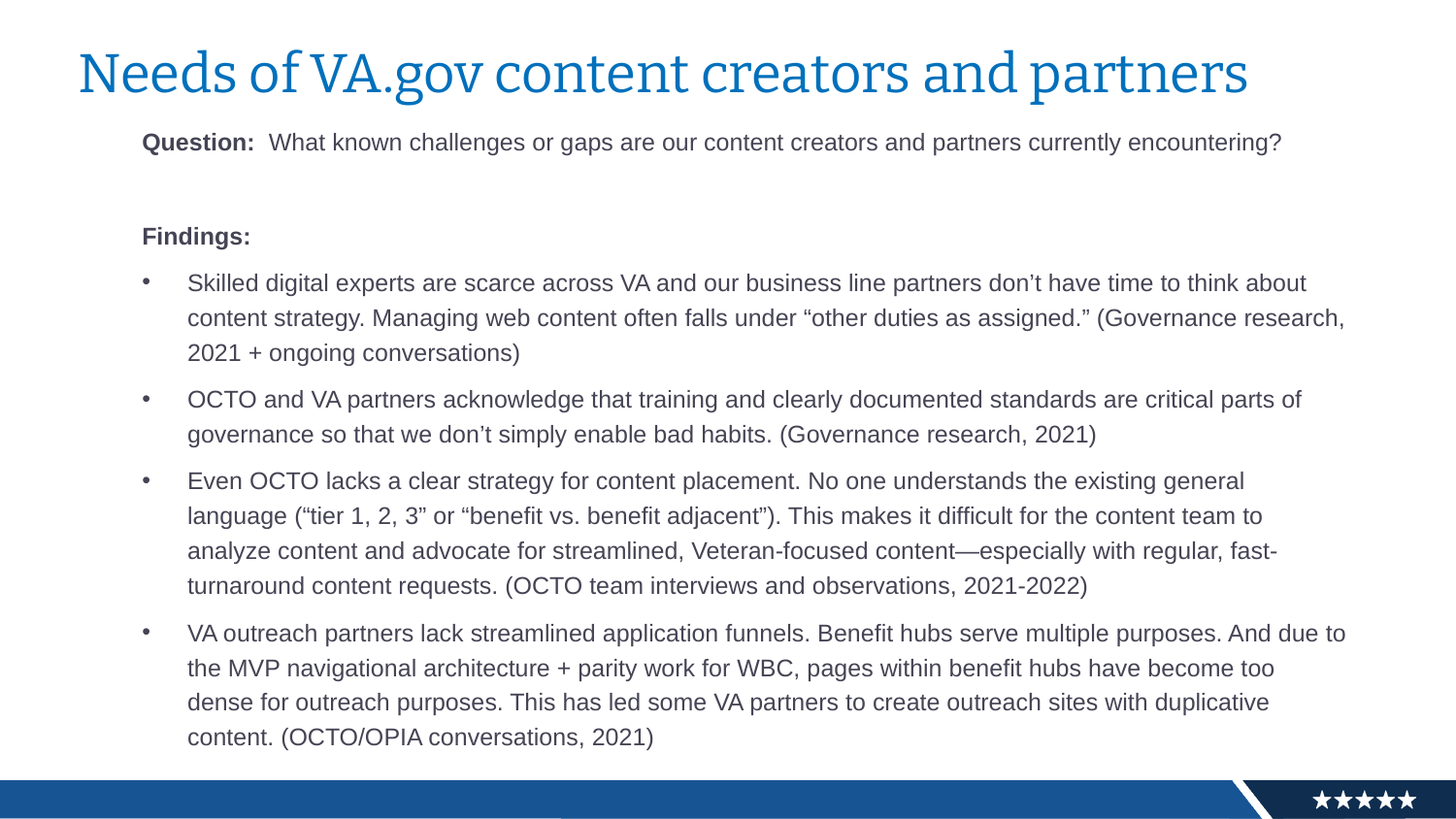

# Needs of VA.gov content creators and partners
Question:  What known challenges or gaps are our content creators and partners currently encountering?

Findings:
Skilled digital experts are scarce across VA and our business line partners don’t have time to think about content strategy. Managing web content often falls under “other duties as assigned.” (Governance research, 2021 + ongoing conversations)
OCTO and VA partners acknowledge that training and clearly documented standards are critical parts of governance so that we don’t simply enable bad habits. (Governance research, 2021)
Even OCTO lacks a clear strategy for content placement. No one understands the existing general language (“tier 1, 2, 3” or “benefit vs. benefit adjacent”). This makes it difficult for the content team to analyze content and advocate for streamlined, Veteran-focused content—especially with regular, fast-turnaround content requests. (OCTO team interviews and observations, 2021-2022)
VA outreach partners lack streamlined application funnels. Benefit hubs serve multiple purposes. And due to the MVP navigational architecture + parity work for WBC, pages within benefit hubs have become too dense for outreach purposes. This has led some VA partners to create outreach sites with duplicative content. (OCTO/OPIA conversations, 2021)